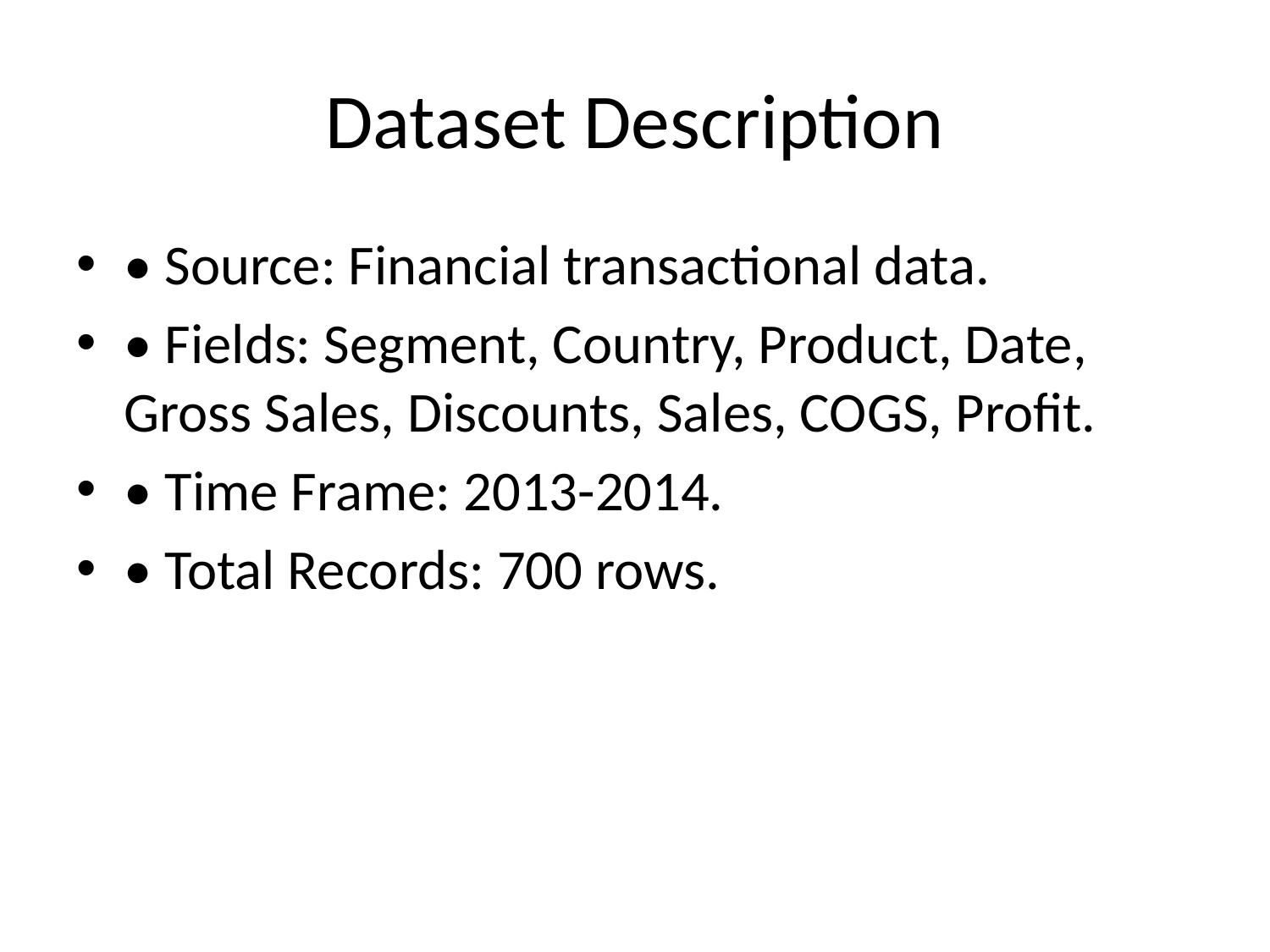

# Dataset Description
• Source: Financial transactional data.
• Fields: Segment, Country, Product, Date, Gross Sales, Discounts, Sales, COGS, Profit.
• Time Frame: 2013-2014.
• Total Records: 700 rows.